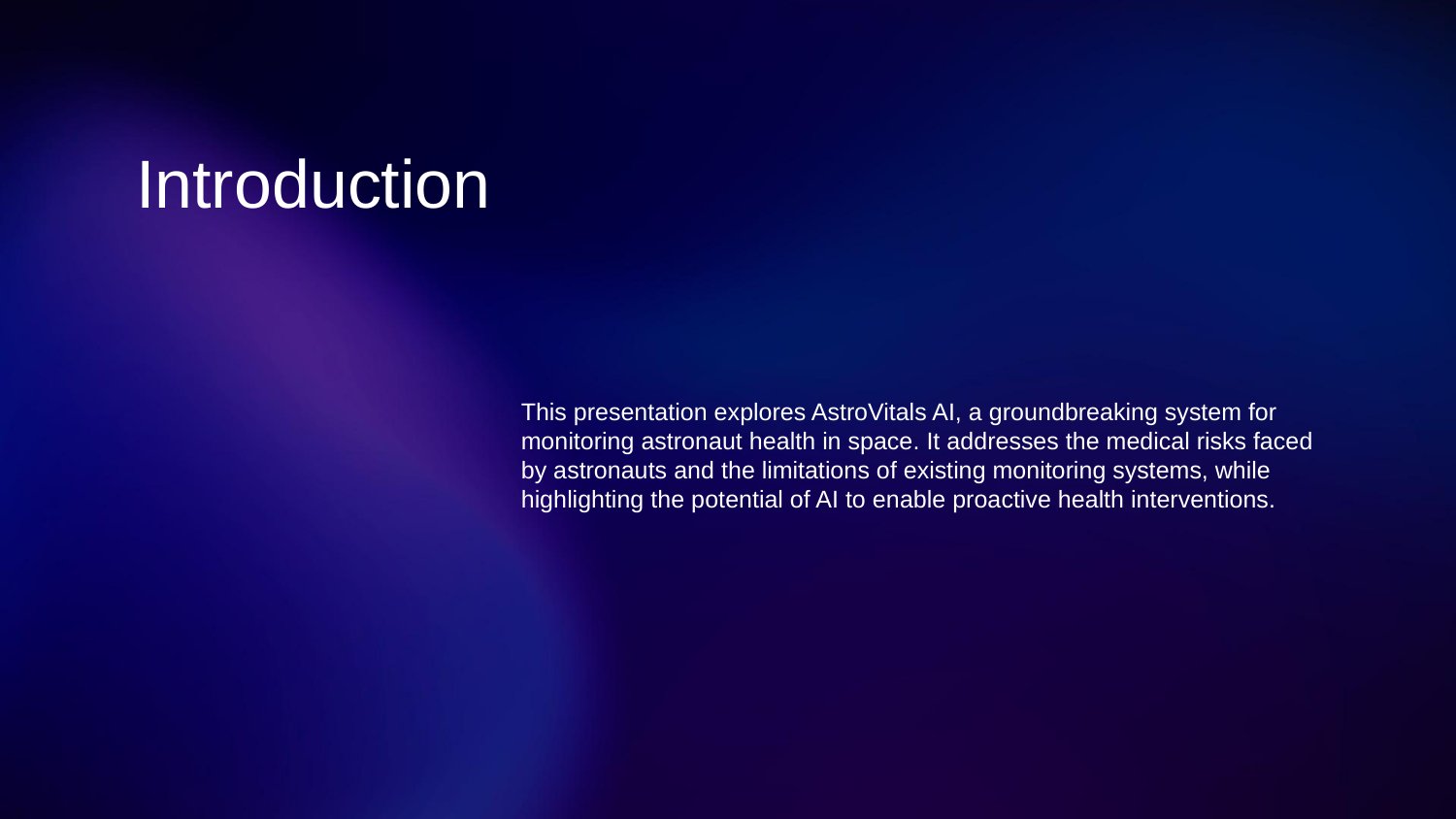

Introduction
This presentation explores AstroVitals AI, a groundbreaking system for monitoring astronaut health in space. It addresses the medical risks faced by astronauts and the limitations of existing monitoring systems, while highlighting the potential of AI to enable proactive health interventions.